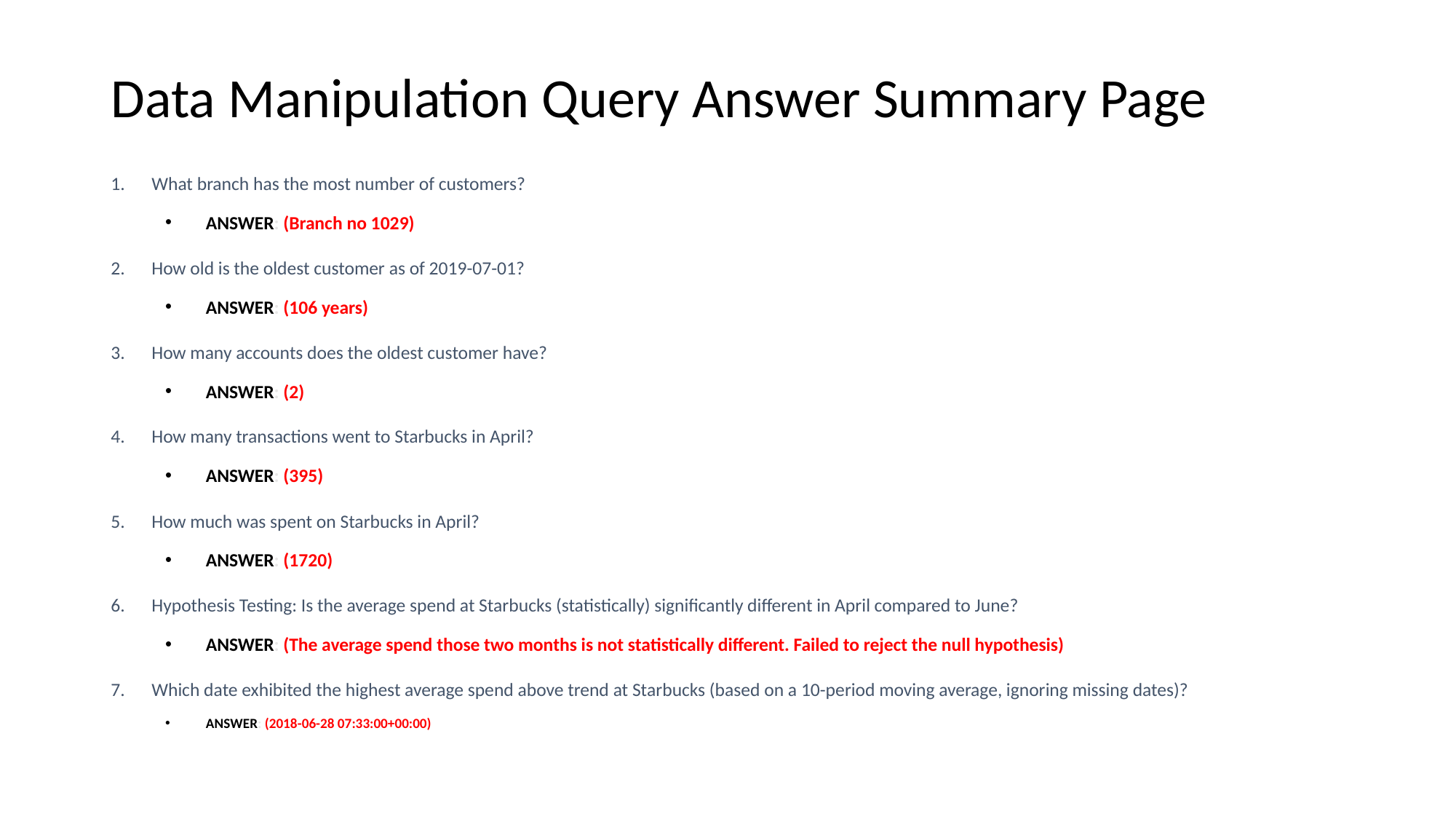

# Data Manipulation Query Answer Summary Page
What branch has the most number of customers?
ANSWER: (Branch no 1029)
How old is the oldest customer as of 2019-07-01?
ANSWER: (106 years)
How many accounts does the oldest customer have?
ANSWER: (2)
How many transactions went to Starbucks in April?
ANSWER: (395)
How much was spent on Starbucks in April?
ANSWER: (1720)
Hypothesis Testing: Is the average spend at Starbucks (statistically) significantly different in April compared to June?
ANSWER: (The average spend those two months is not statistically different. Failed to reject the null hypothesis)
Which date exhibited the highest average spend above trend at Starbucks (based on a 10-period moving average, ignoring missing dates)?
ANSWER: (2018-06-28 07:33:00+00:00)